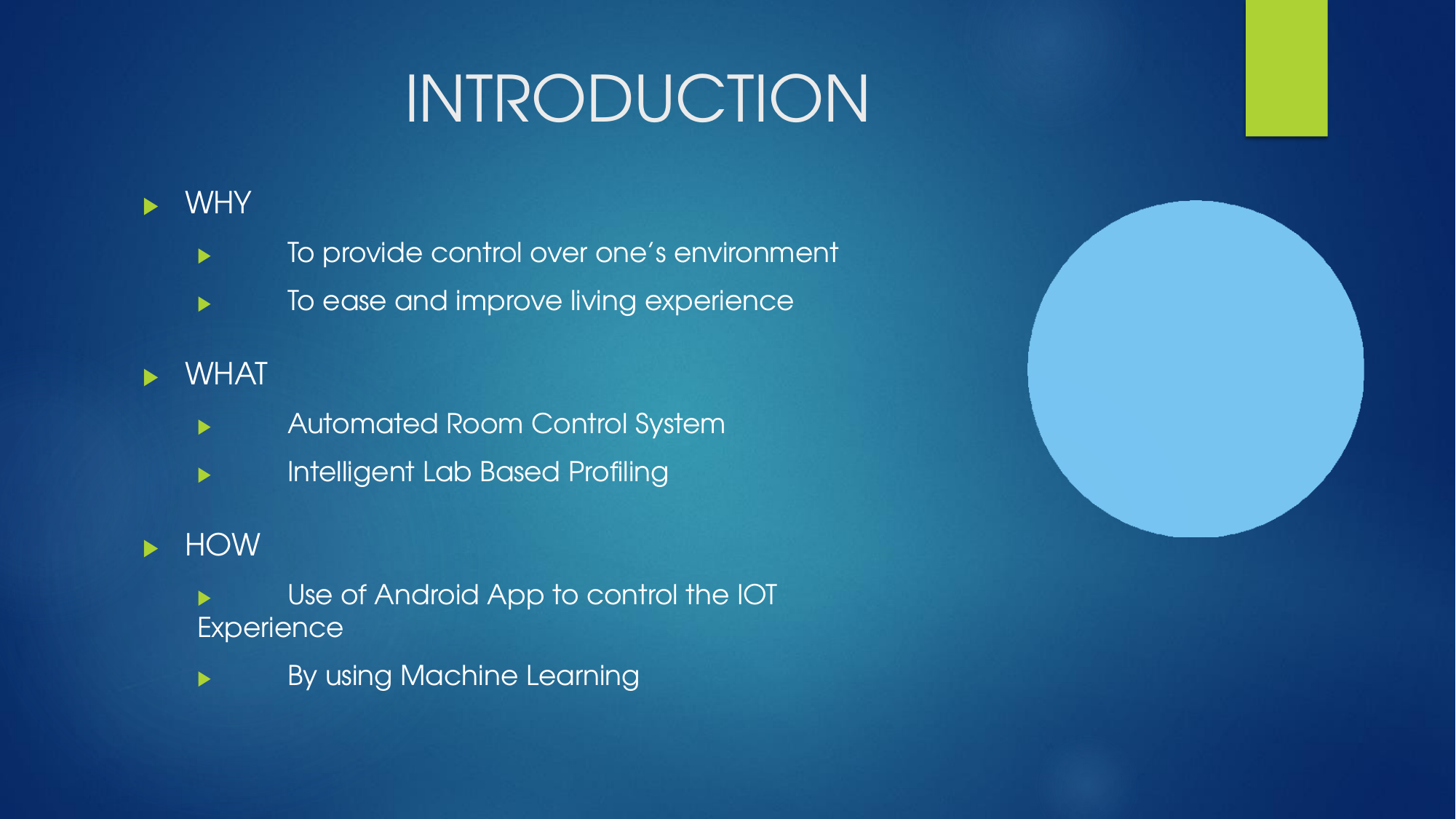

# INTRODUCTION
▶	WHY
▶	To provide control over one’s environment
▶	To ease and improve living experience

▶	WHAT
▶	Automated Room Control System
▶	Intelligent Lab Based Profiling

▶	HOW
▶	Use of Android App to control the IOT Experience
▶	By using Machine Learning